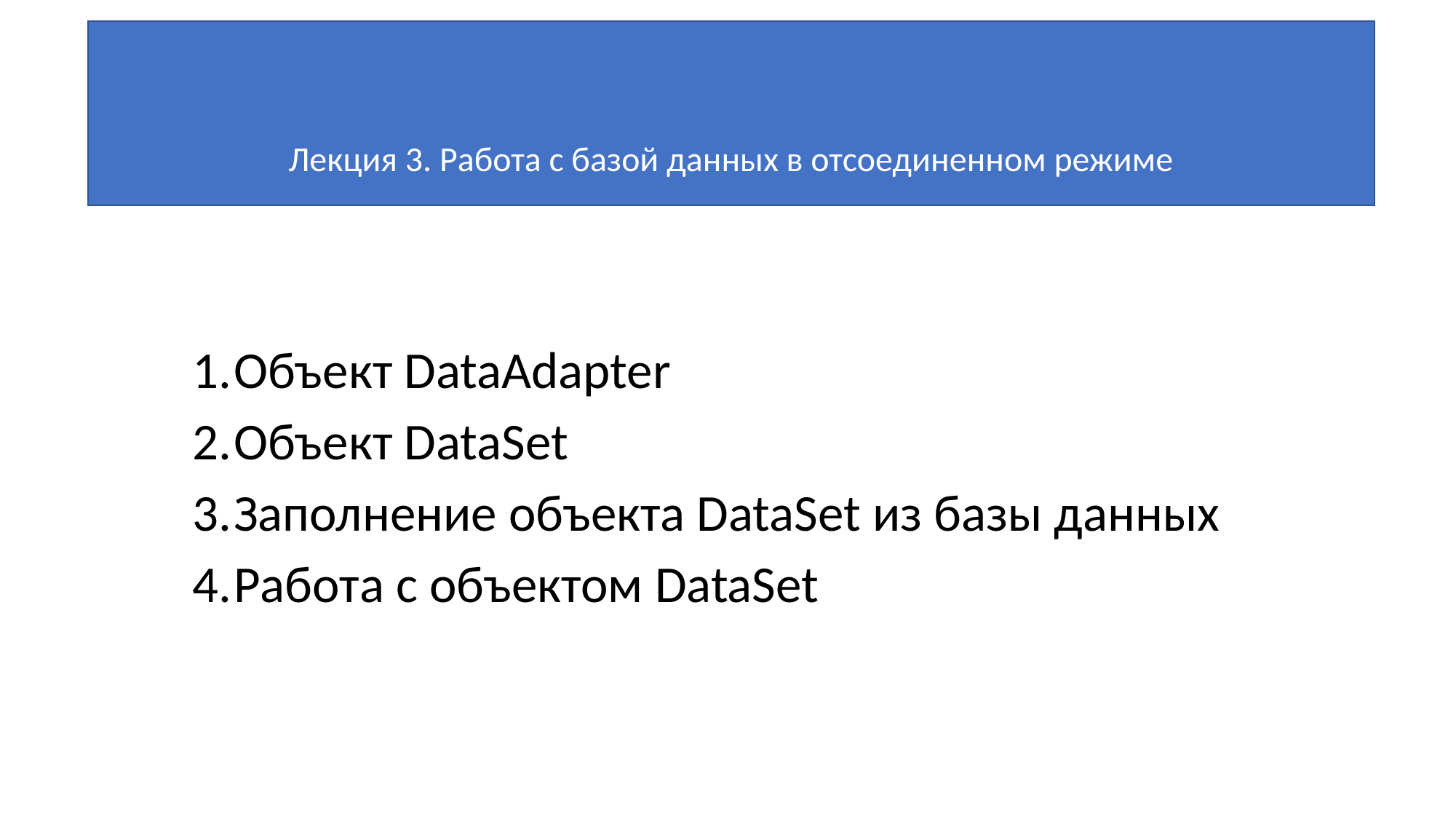

# Лекция 3. Работа с базой данных в отсоединенном режиме
Объект DataAdapter
Объект DataSet
Заполнение объекта DataSet из базы данных
Работа с объектом DataSet